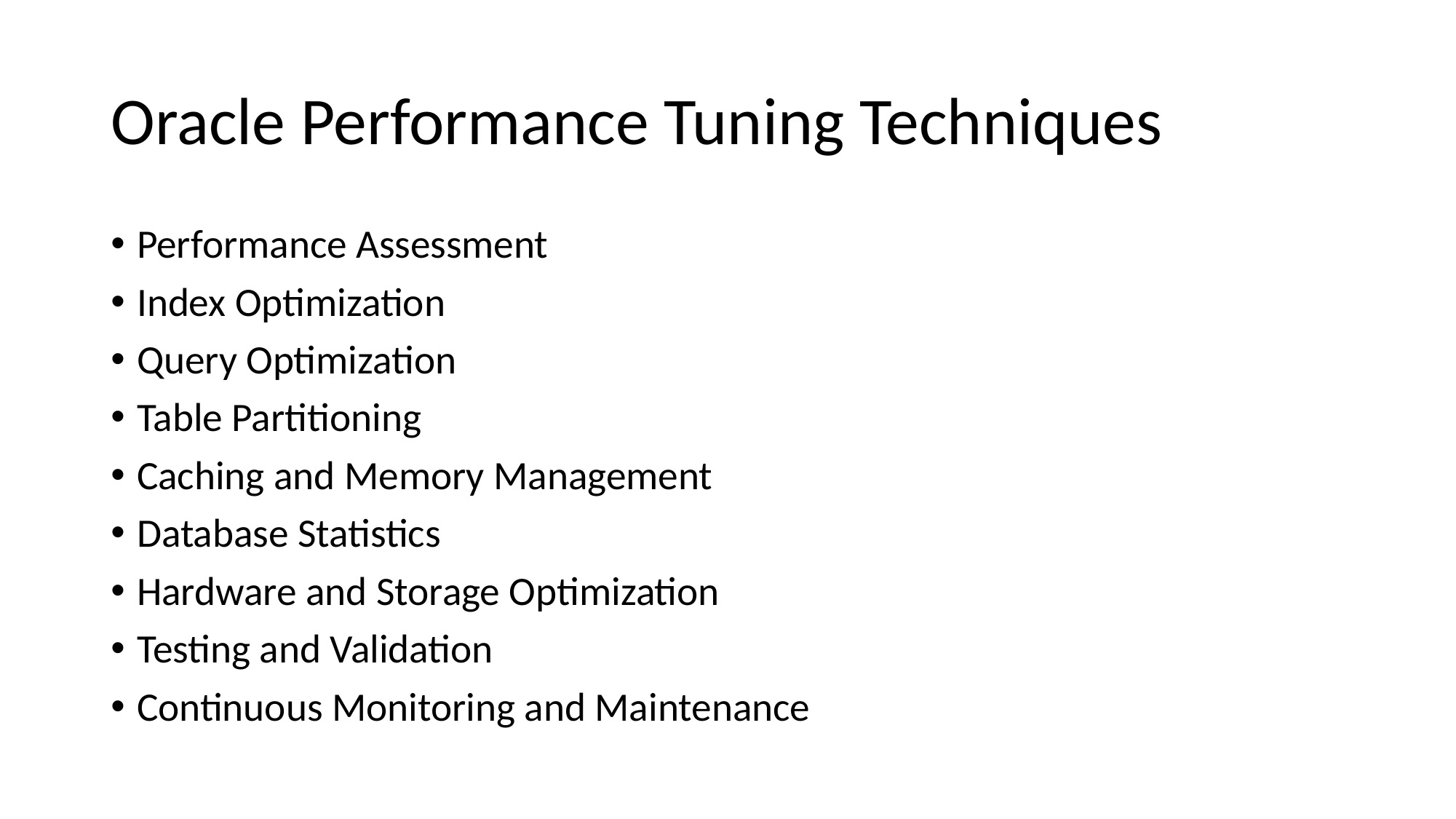

# Oracle Performance Tuning Techniques
Performance Assessment
Index Optimization
Query Optimization
Table Partitioning
Caching and Memory Management
Database Statistics
Hardware and Storage Optimization
Testing and Validation
Continuous Monitoring and Maintenance